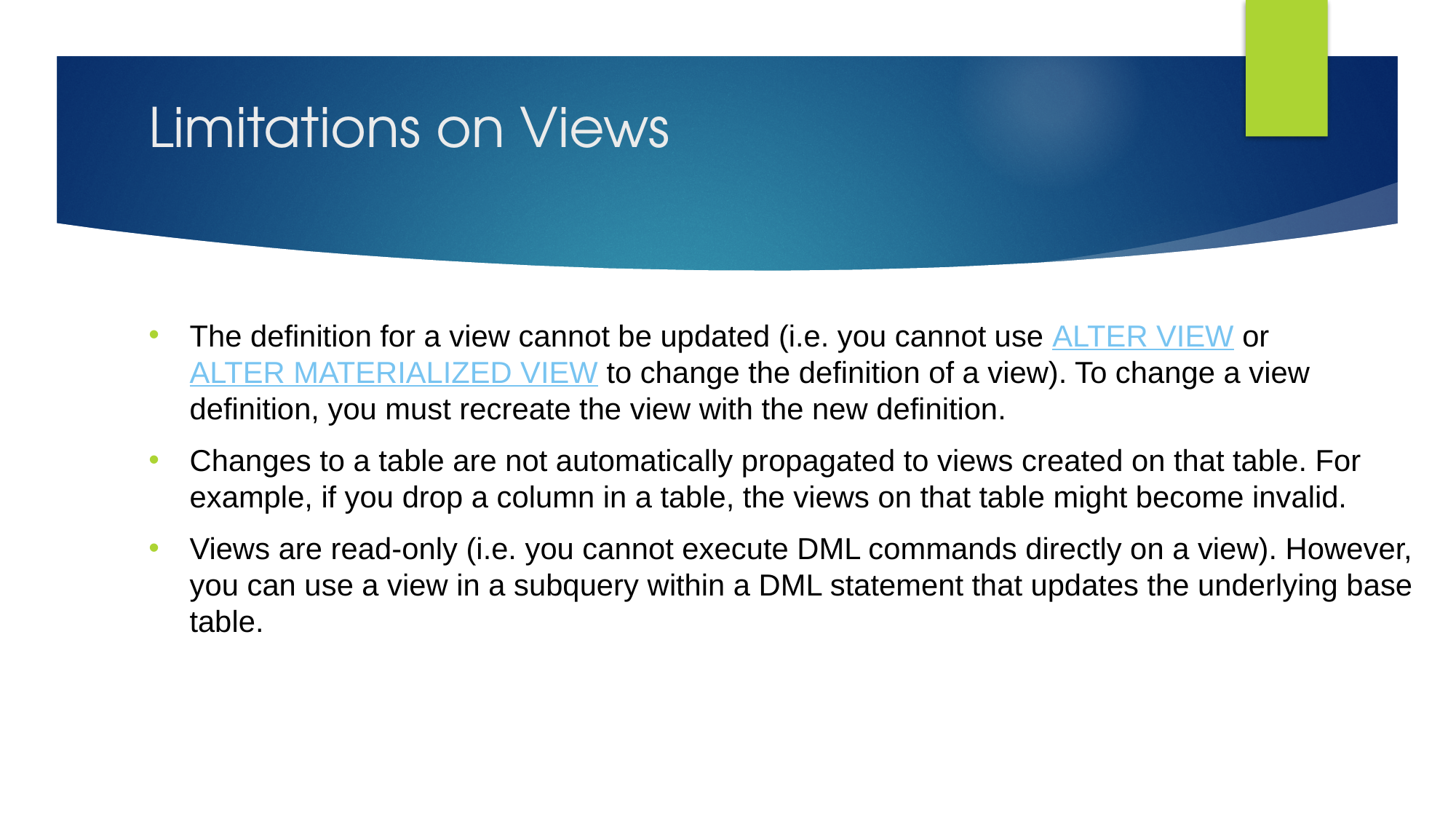

# Limitations on Views
The definition for a view cannot be updated (i.e. you cannot use ALTER VIEW or ALTER MATERIALIZED VIEW to change the definition of a view). To change a view definition, you must recreate the view with the new definition.
Changes to a table are not automatically propagated to views created on that table. For example, if you drop a column in a table, the views on that table might become invalid.
Views are read-only (i.e. you cannot execute DML commands directly on a view). However, you can use a view in a subquery within a DML statement that updates the underlying base table.